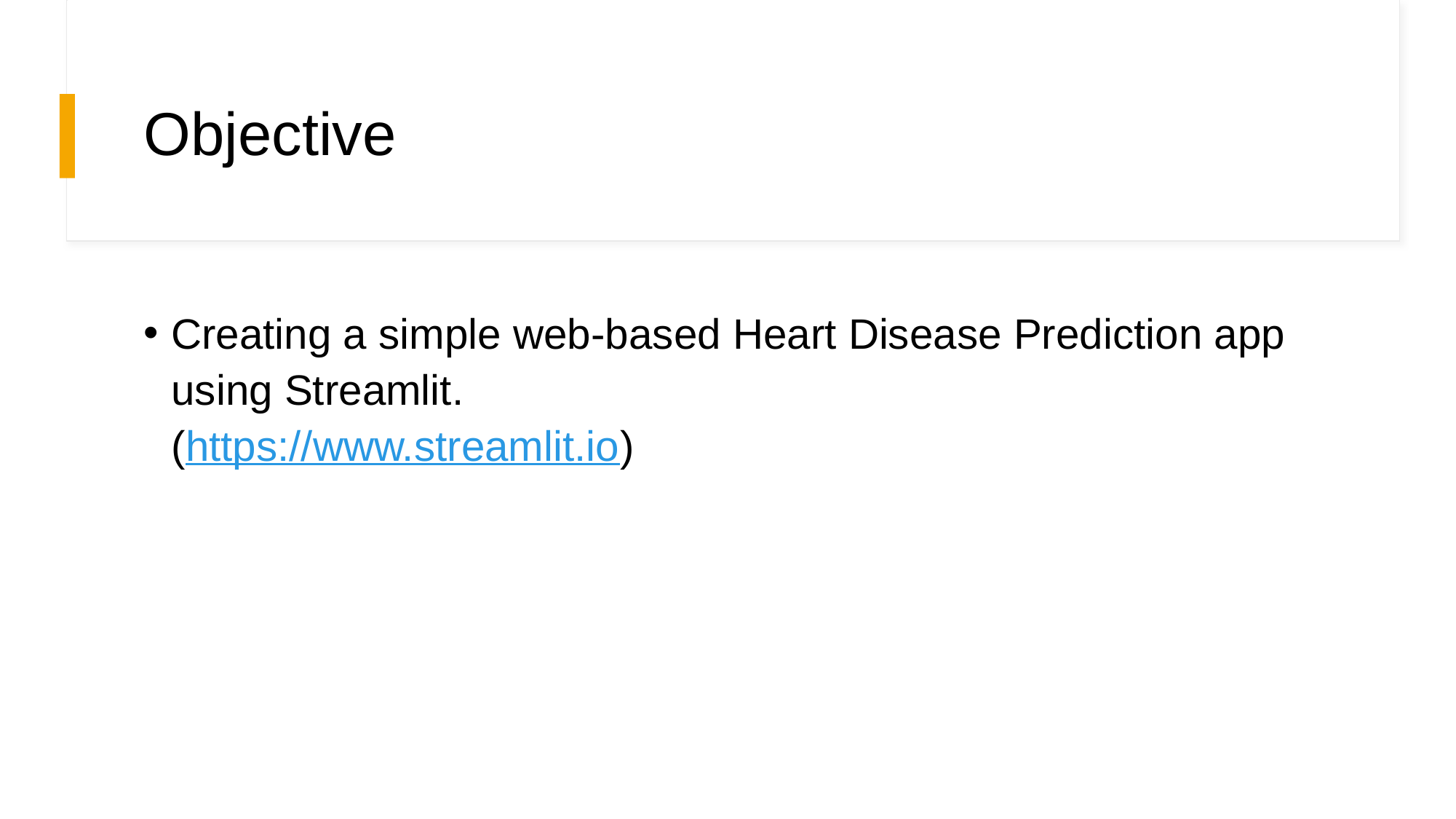

# Objective
Creating a simple web-based Heart Disease Prediction app
using Streamlit.
(https://www.streamlit.io)